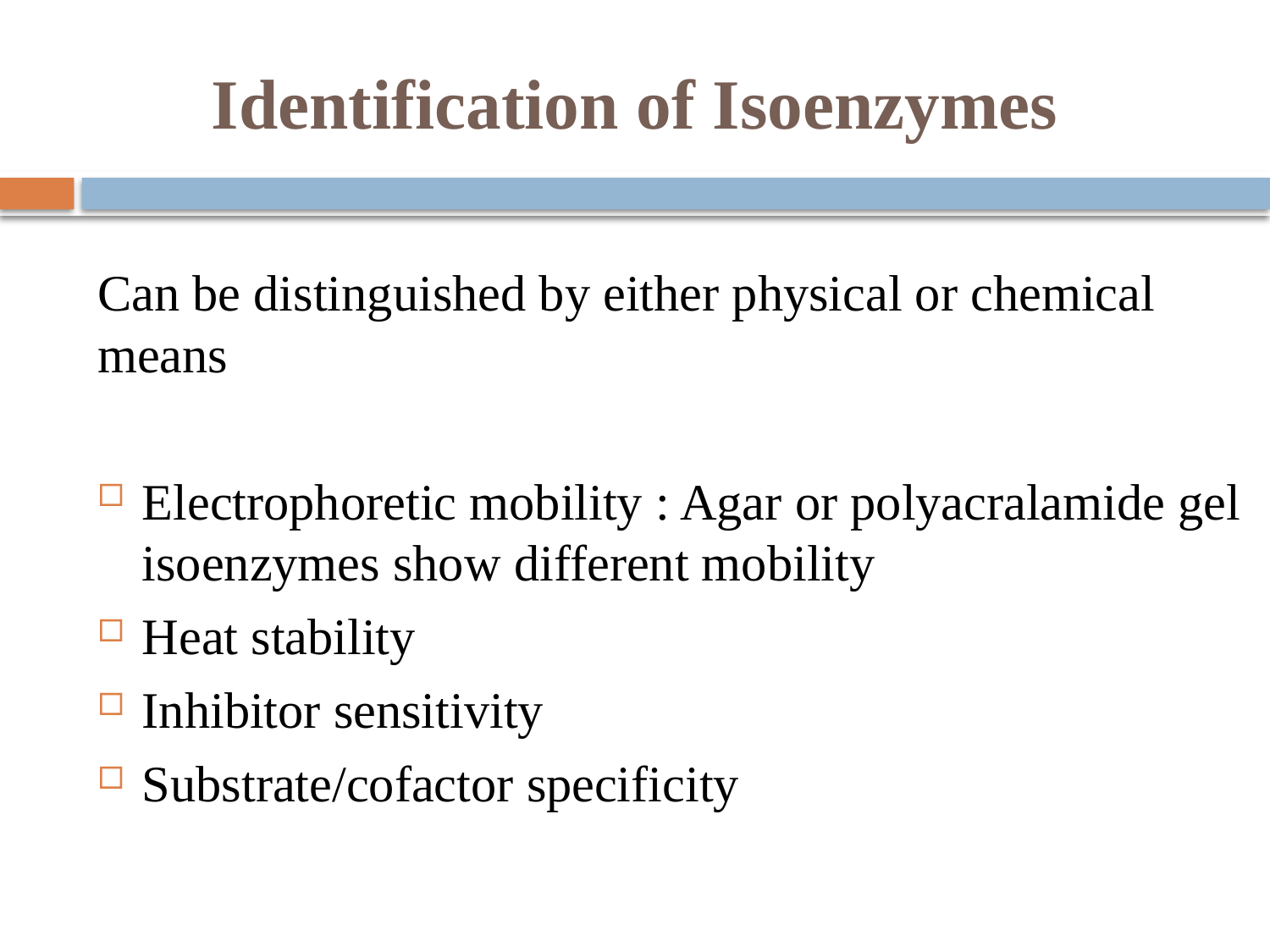

# Identification of Isoenzymes
Can be distinguished by either physical or chemical means

Electrophoretic mobility : Agar or polyacralamide gel isoenzymes show different mobility
Heat stability
Inhibitor sensitivity
Substrate/cofactor specificity